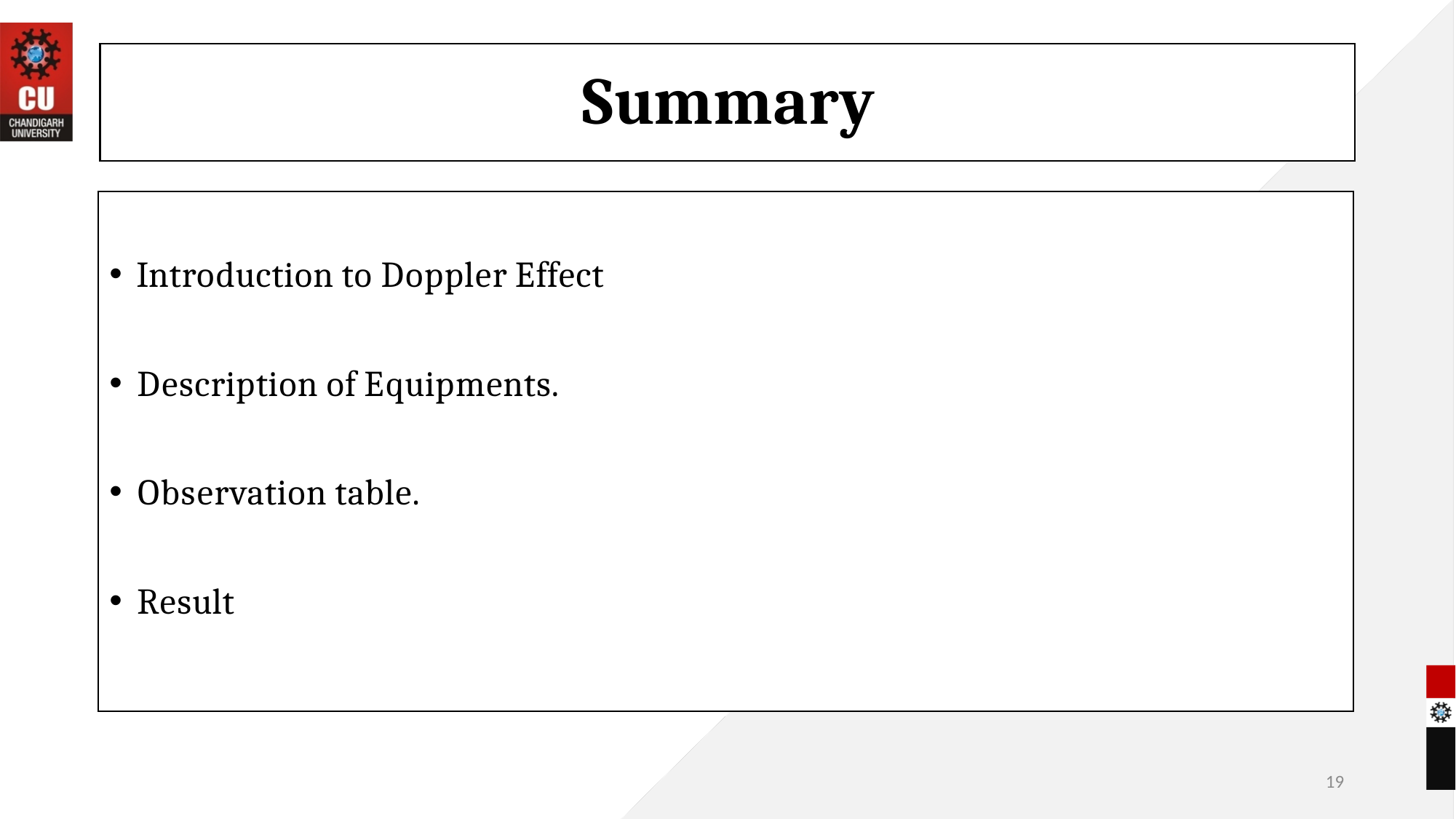

# Summary

Introduction to Doppler Effect

Description of Equipments.

Observation table.

Result

19